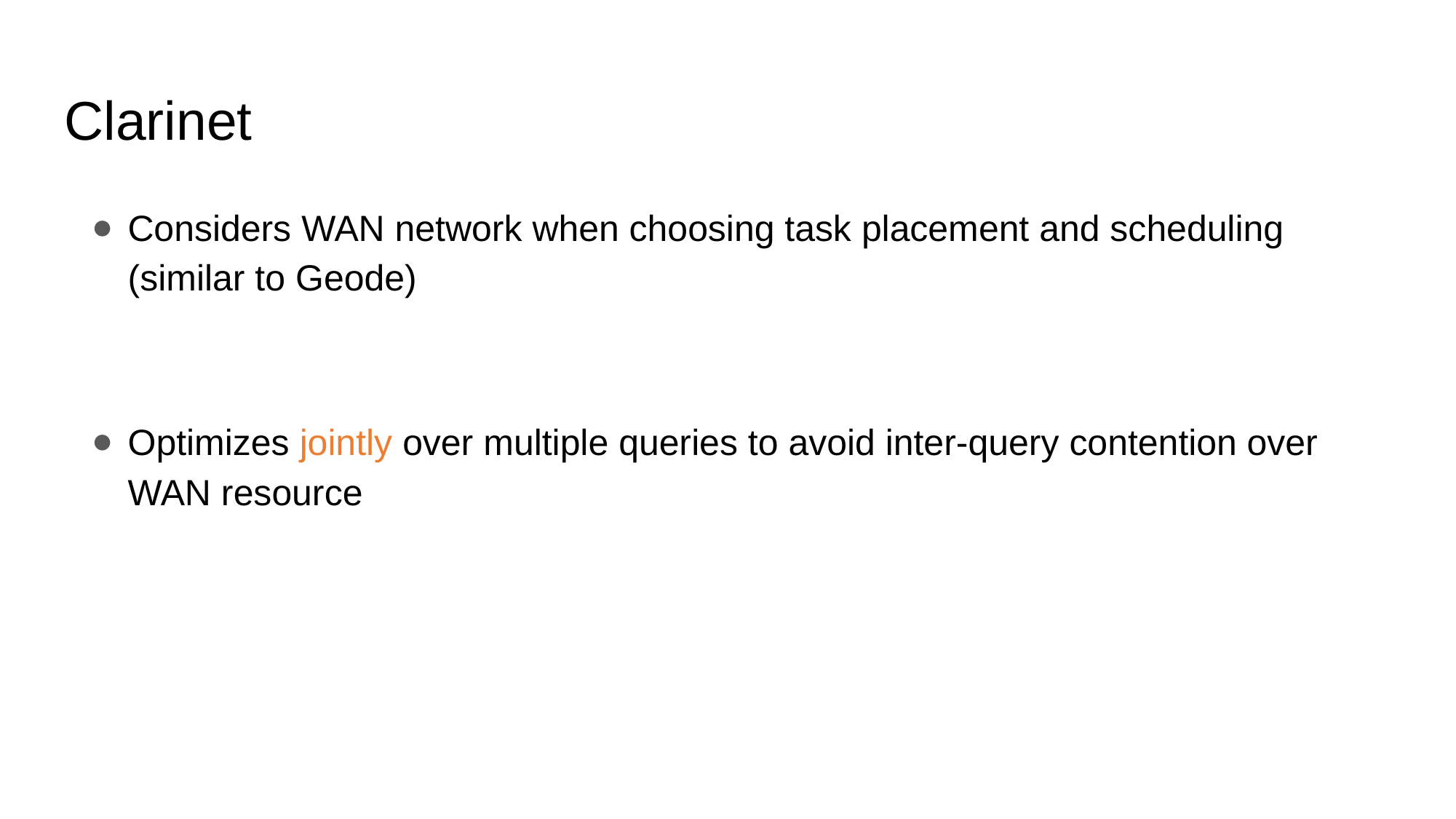

# Clarinet
Considers WAN network when choosing task placement and scheduling (similar to Geode)

Optimizes jointly over multiple queries to avoid inter-query contention over WAN resource